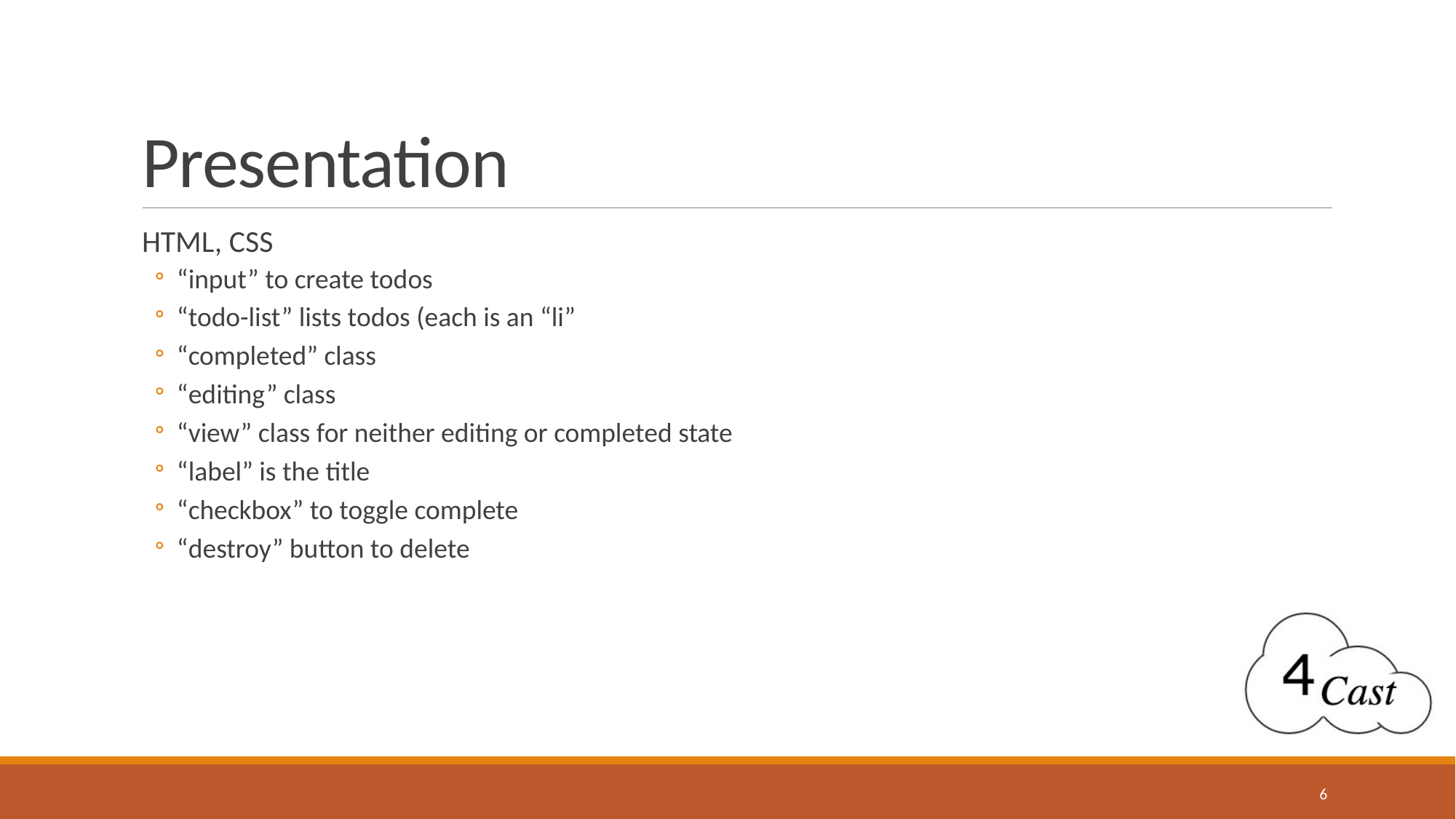

# Presentation
HTML, CSS
“input” to create todos
“todo-list” lists todos (each is an “li”
“completed” class
“editing” class
“view” class for neither editing or completed state
“label” is the title
“checkbox” to toggle complete
“destroy” button to delete

6